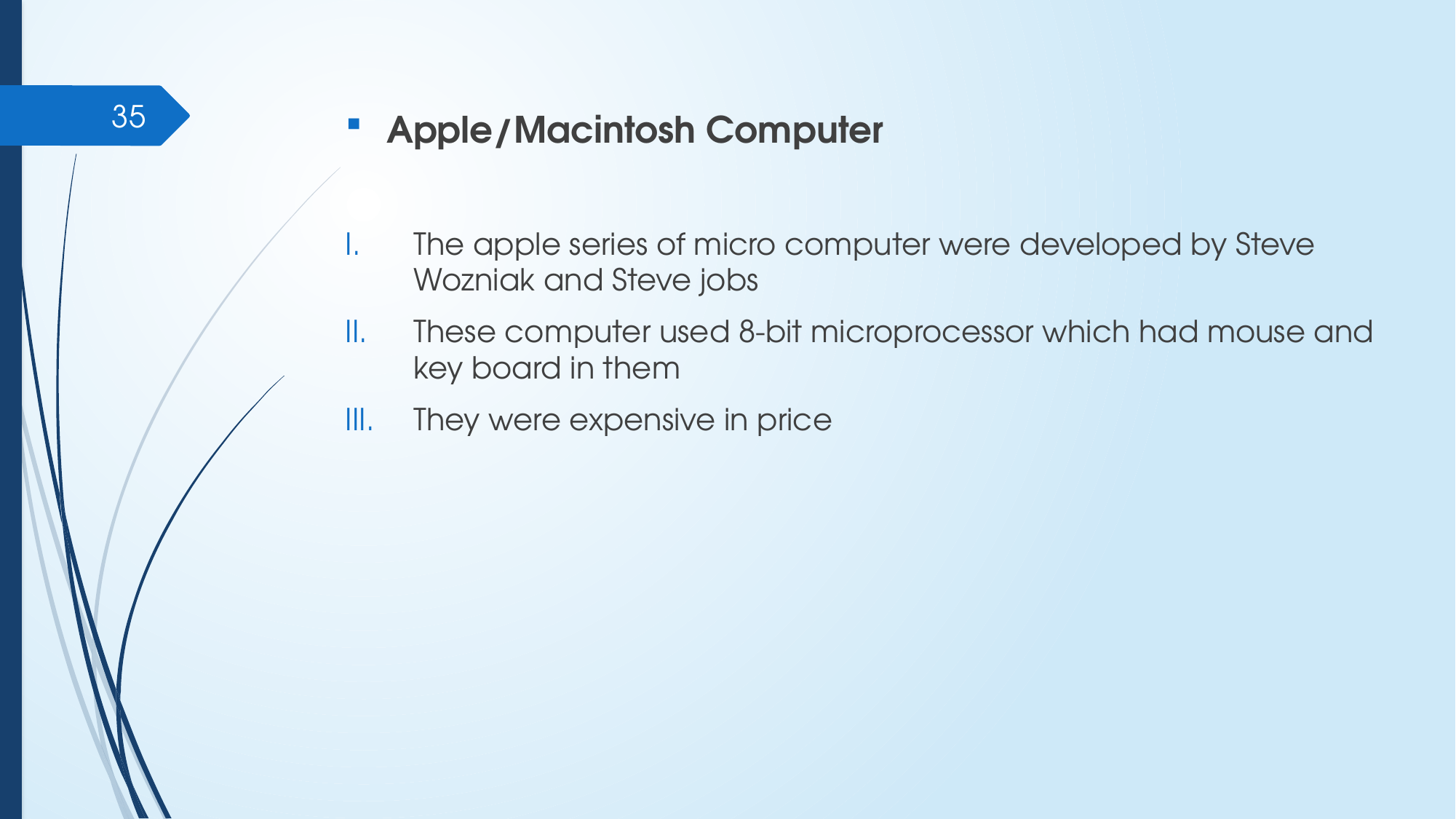

35
Apple/Macintosh Computer

The apple series of micro computer were developed by Steve Wozniak and Steve jobs
These computer used 8-bit microprocessor which had mouse and key board in them
They were expensive in price